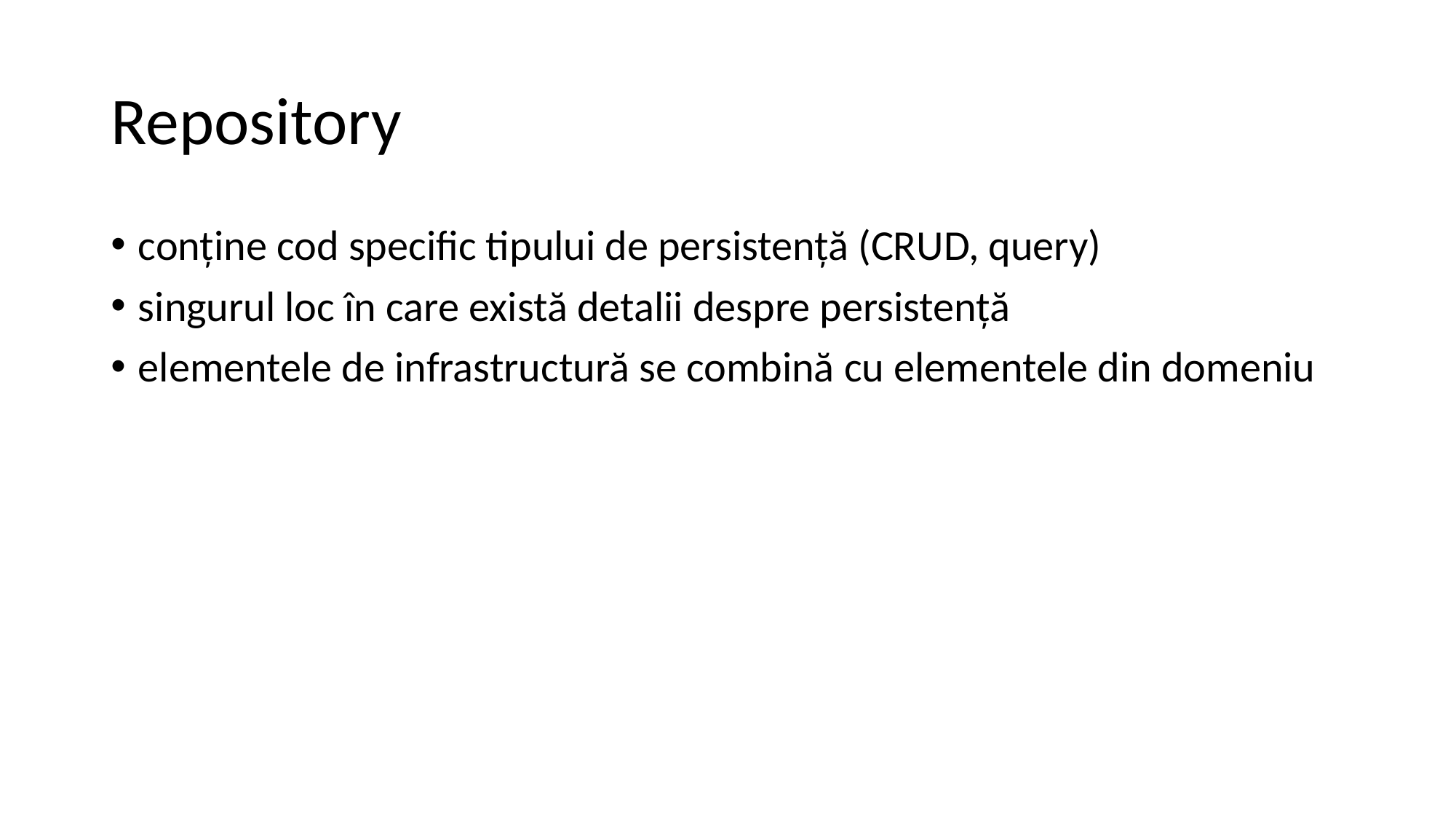

# Repository
conține cod specific tipului de persistență (CRUD, query)
singurul loc în care există detalii despre persistență
elementele de infrastructură se combină cu elementele din domeniu